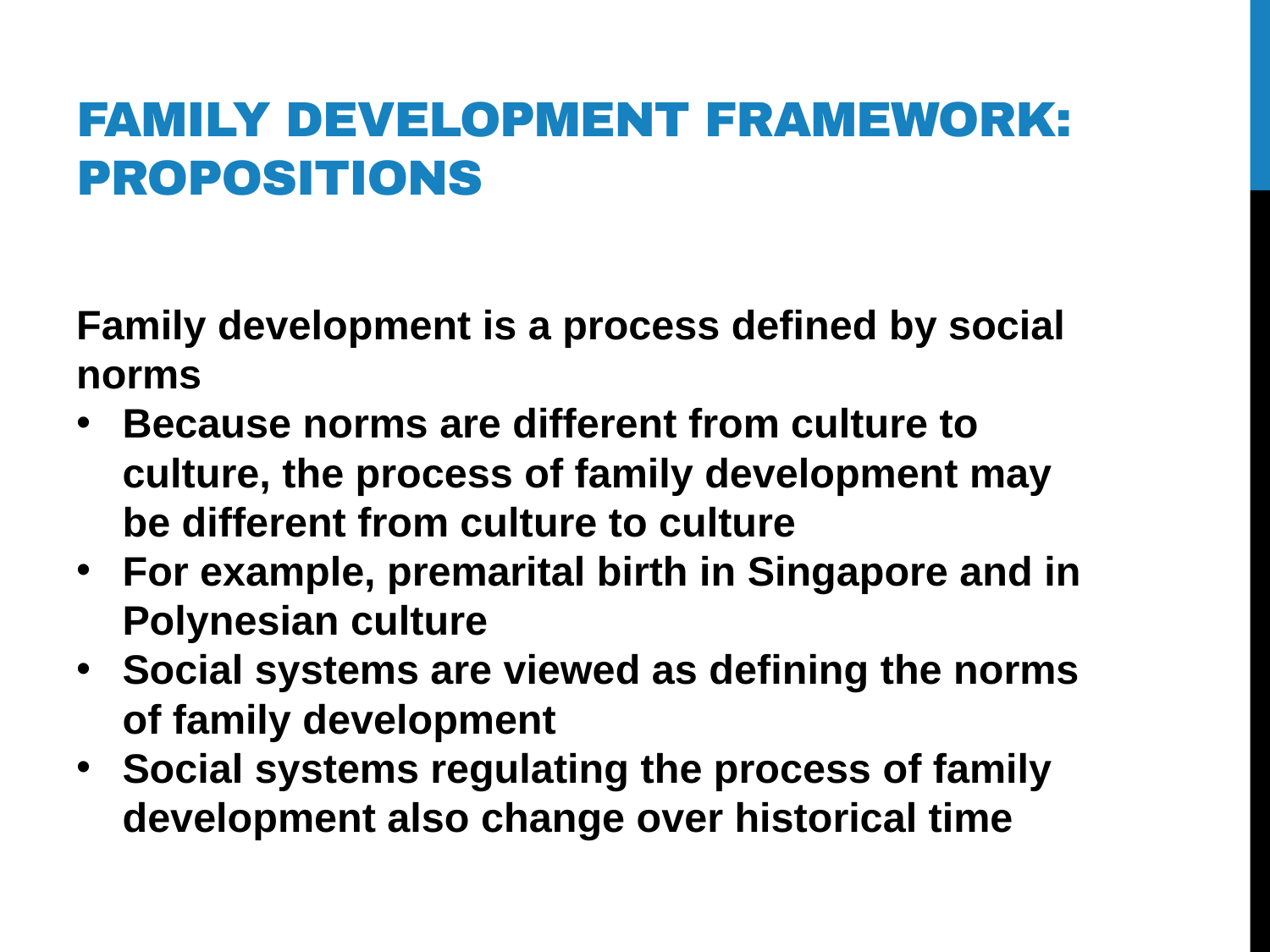

# Family development framework: Propositions

Family development is a process defined by social norms
Because norms are different from culture to culture, the process of family development may be different from culture to culture
For example, premarital birth in Singapore and in Polynesian culture
Social systems are viewed as defining the norms of family development
Social systems regulating the process of family development also change over historical time